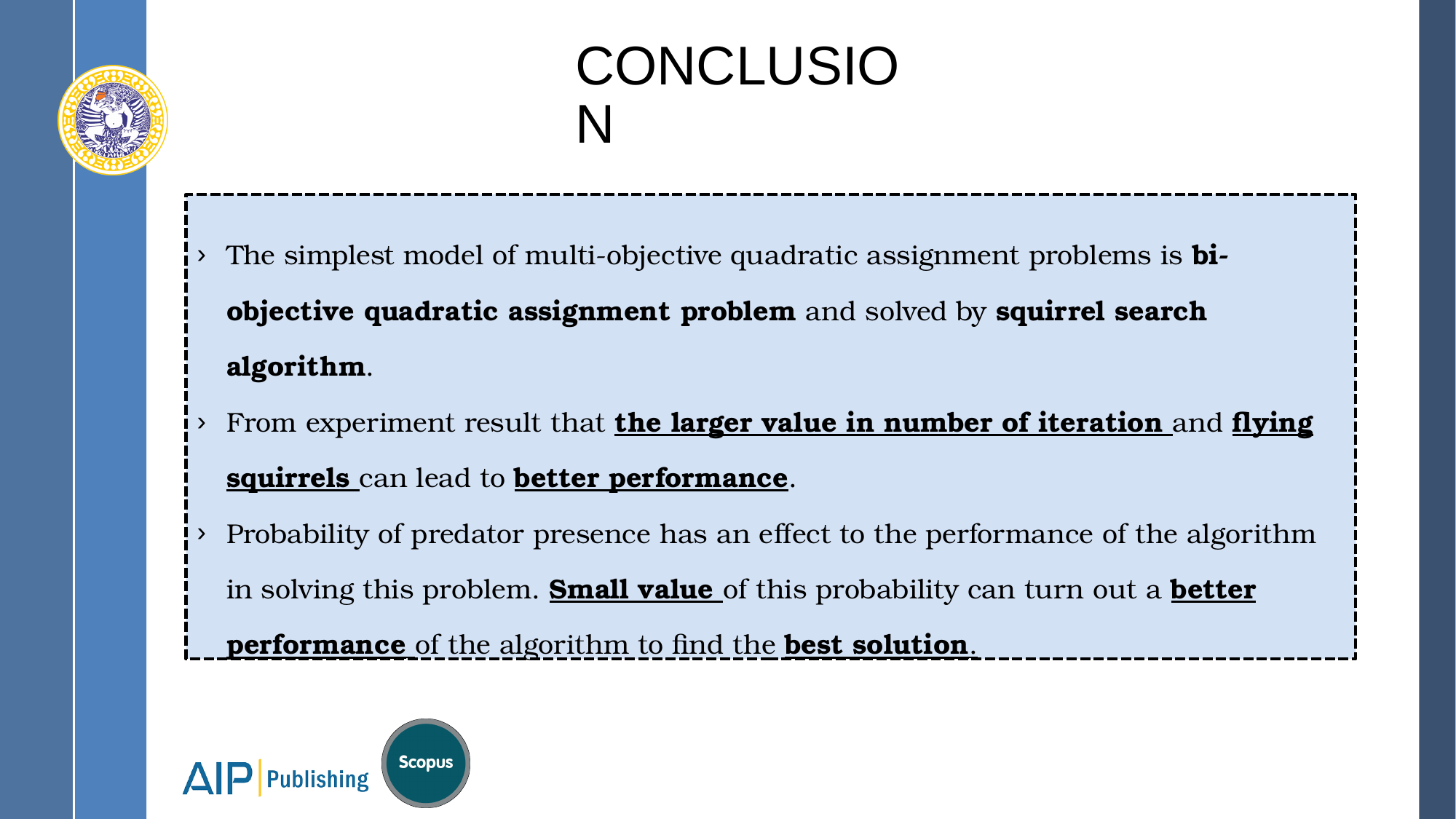

# CONCLUSION

The simplest model of multi-objective quadratic assignment problems is bi-objective quadratic assignment problem and solved by squirrel search algorithm.
From experiment result that the larger value in number of iteration and flying squirrels can lead to better performance.
Probability of predator presence has an effect to the performance of the algorithm in solving this problem. Small value of this probability can turn out a better performance of the algorithm to find the best solution.